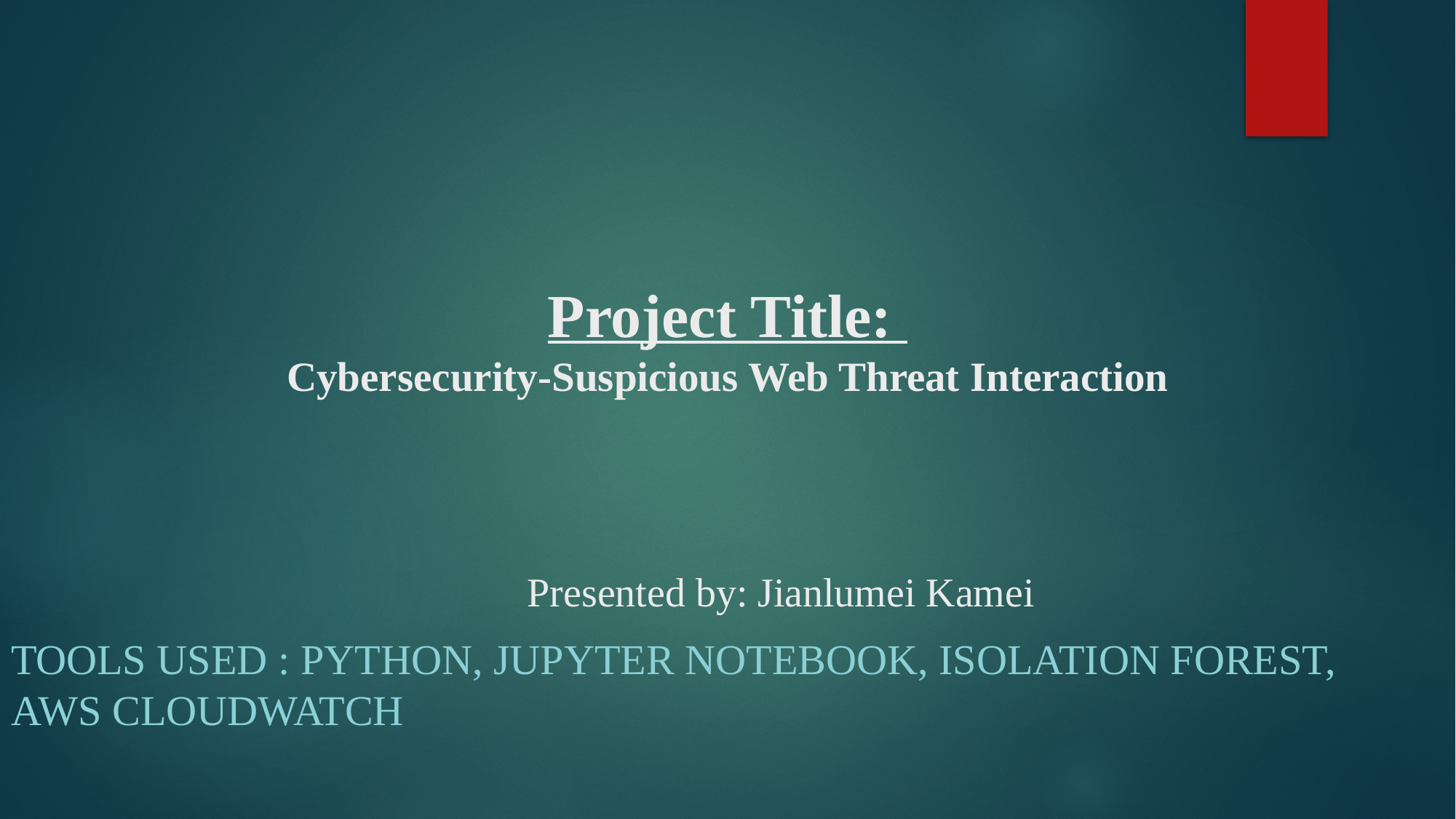

# Project Title: Cybersecurity-Suspicious Web Threat Interaction Presented by: Jianlumei Kamei
Tools Used : Python, Jupyter Notebook, Isolation Forest, AWS CloudWatch